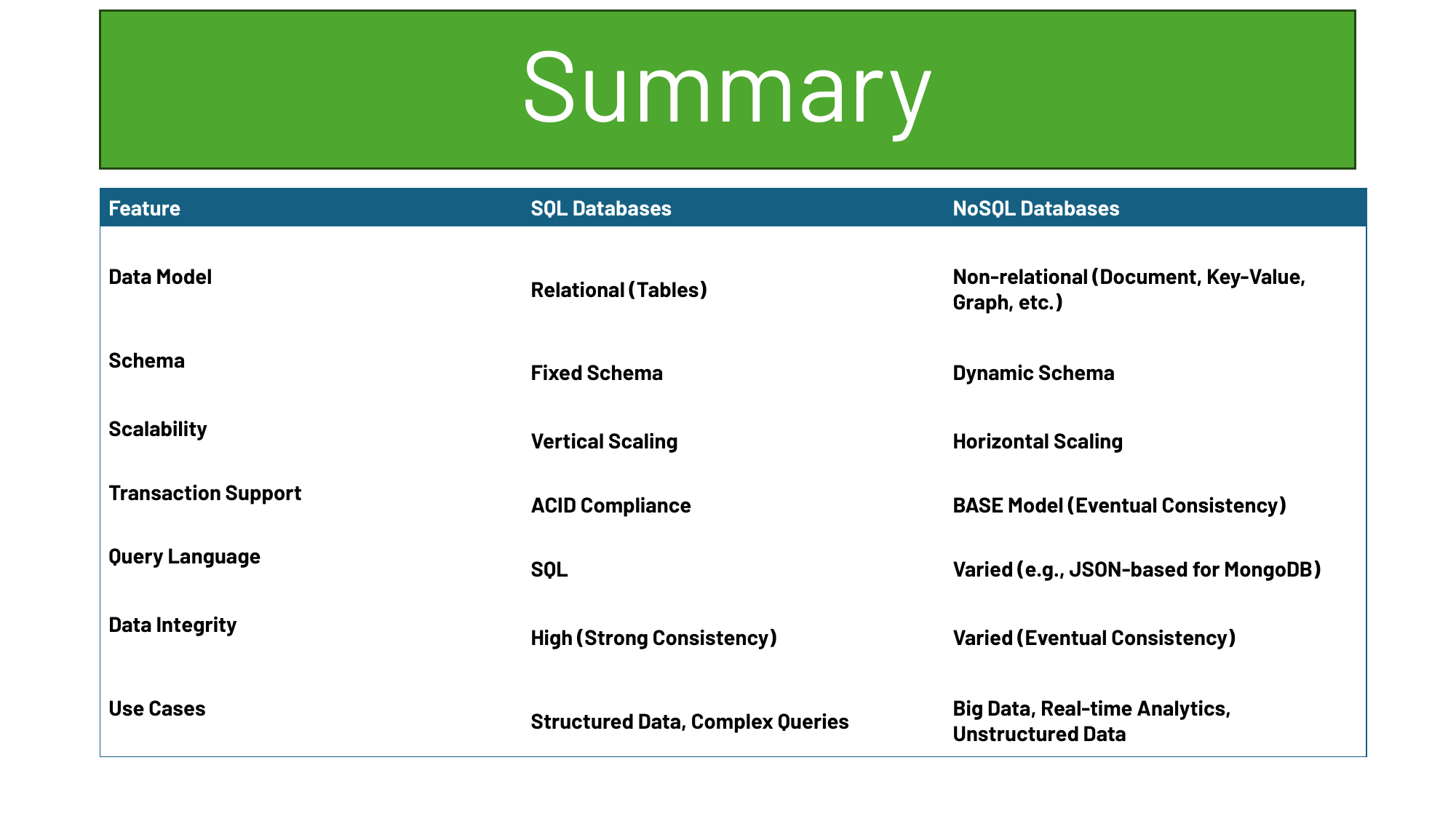

# Summary
| Feature | SQL Databases | NoSQL Databases |
| --- | --- | --- |
| Data Model | Relational (Tables) | Non-relational (Document, Key-Value, Graph, etc.) |
| Schema | Fixed Schema | Dynamic Schema |
| Scalability | Vertical Scaling | Horizontal Scaling |
| Transaction Support | ACID Compliance | BASE Model (Eventual Consistency) |
| Query Language | SQL | Varied (e.g., JSON-based for MongoDB) |
| Data Integrity | High (Strong Consistency) | Varied (Eventual Consistency) |
| Use Cases | Structured Data, Complex Queries | Big Data, Real-time Analytics, Unstructured Data |